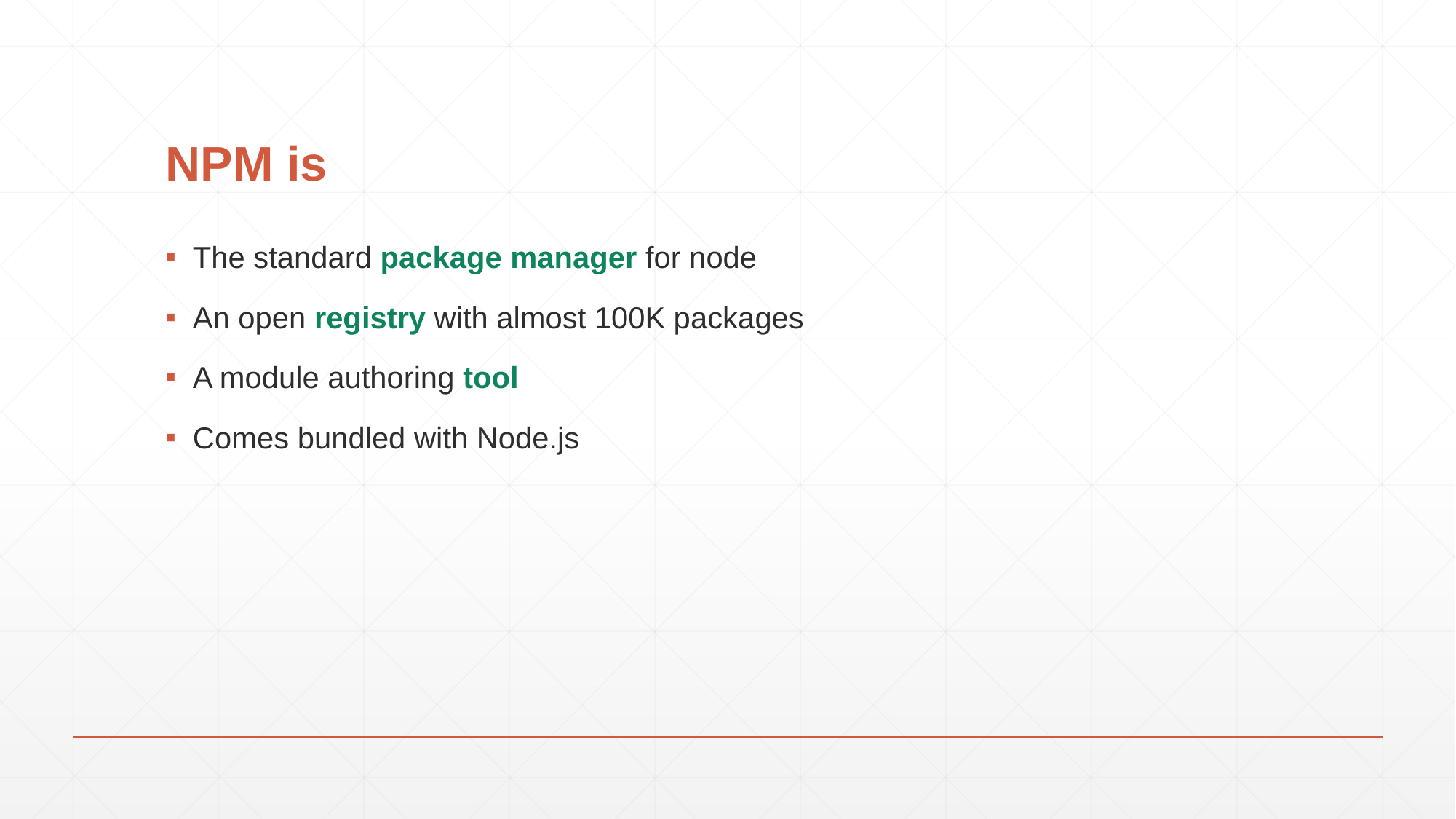

# NPM is
The standard package manager for node
An open registry with almost 100K packages
A module authoring tool
Comes bundled with Node.js